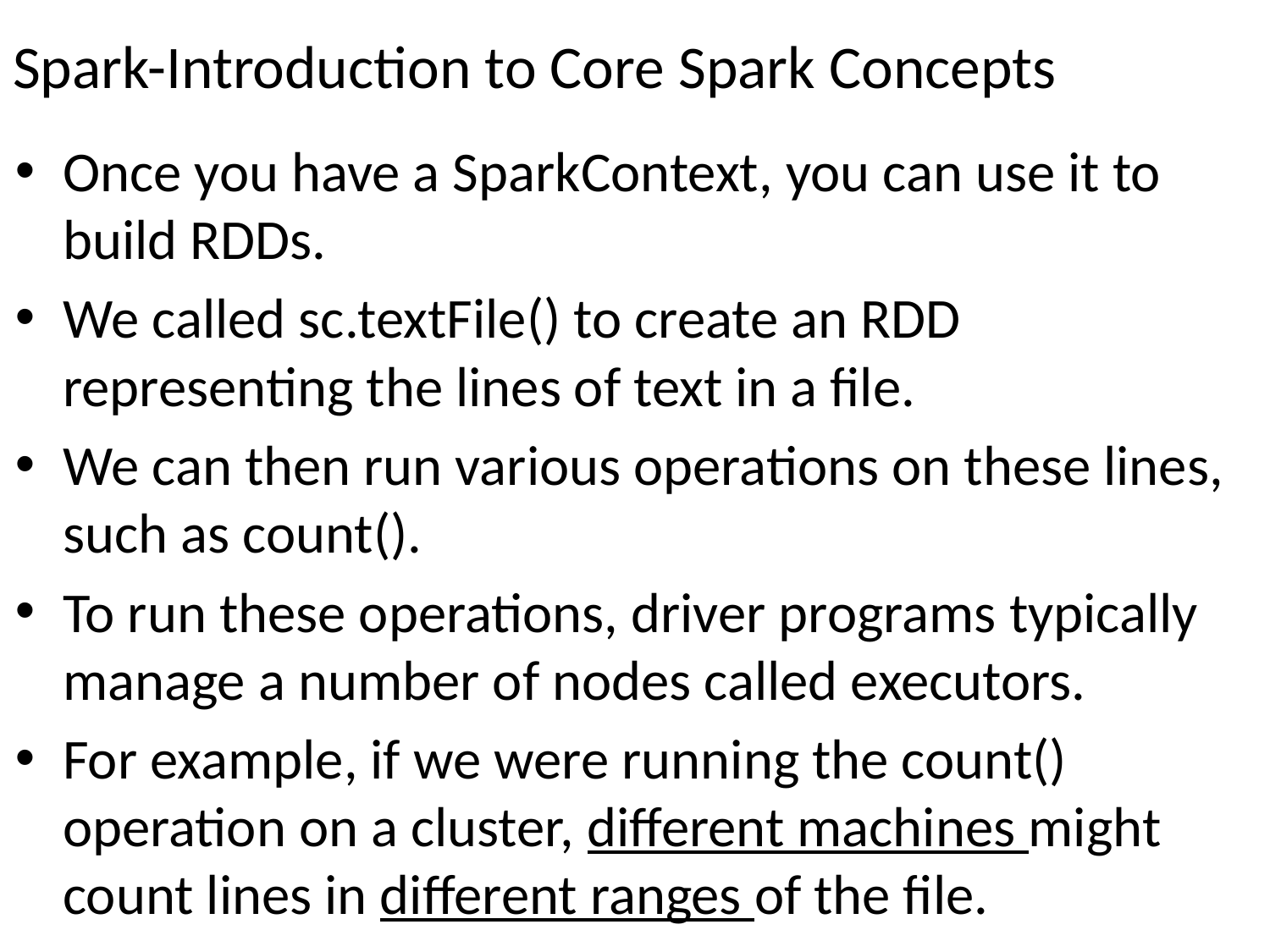

# Spark-Introduction to Core Spark Concepts
Once you have a SparkContext, you can use it to build RDDs.
We called sc.textFile() to create an RDD representing the lines of text in a file.
We can then run various operations on these lines, such as count().
To run these operations, driver programs typically manage a number of nodes called executors.
For example, if we were running the count() operation on a cluster, different machines might count lines in different ranges of the file.